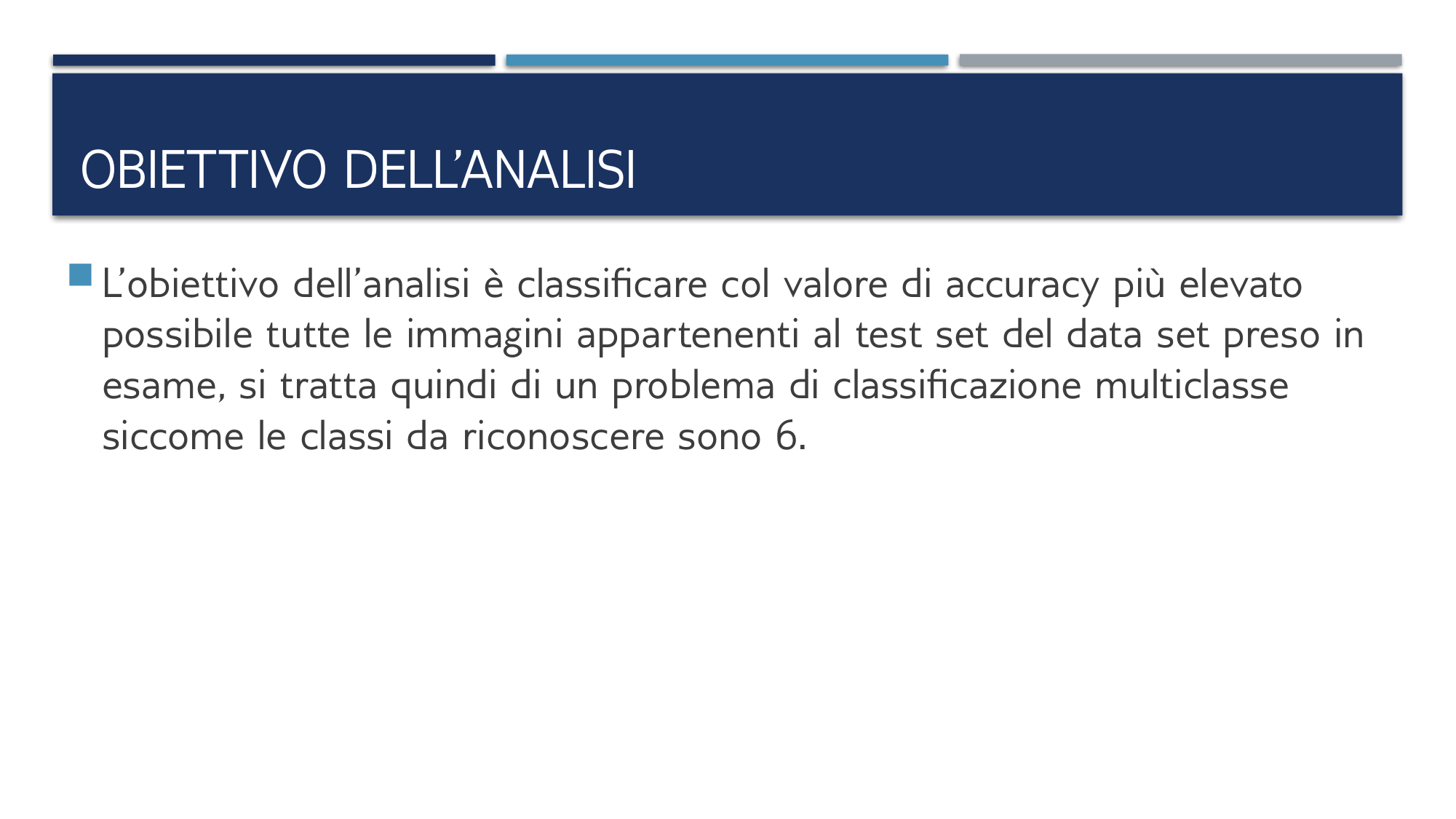

# OBIETTIVO DELL’ANALISI
L’obiettivo dell’analisi è classificare col valore di accuracy più elevato possibile tutte le immagini appartenenti al test set del data set preso in esame, si tratta quindi di un problema di classificazione multiclasse siccome le classi da riconoscere sono 6.